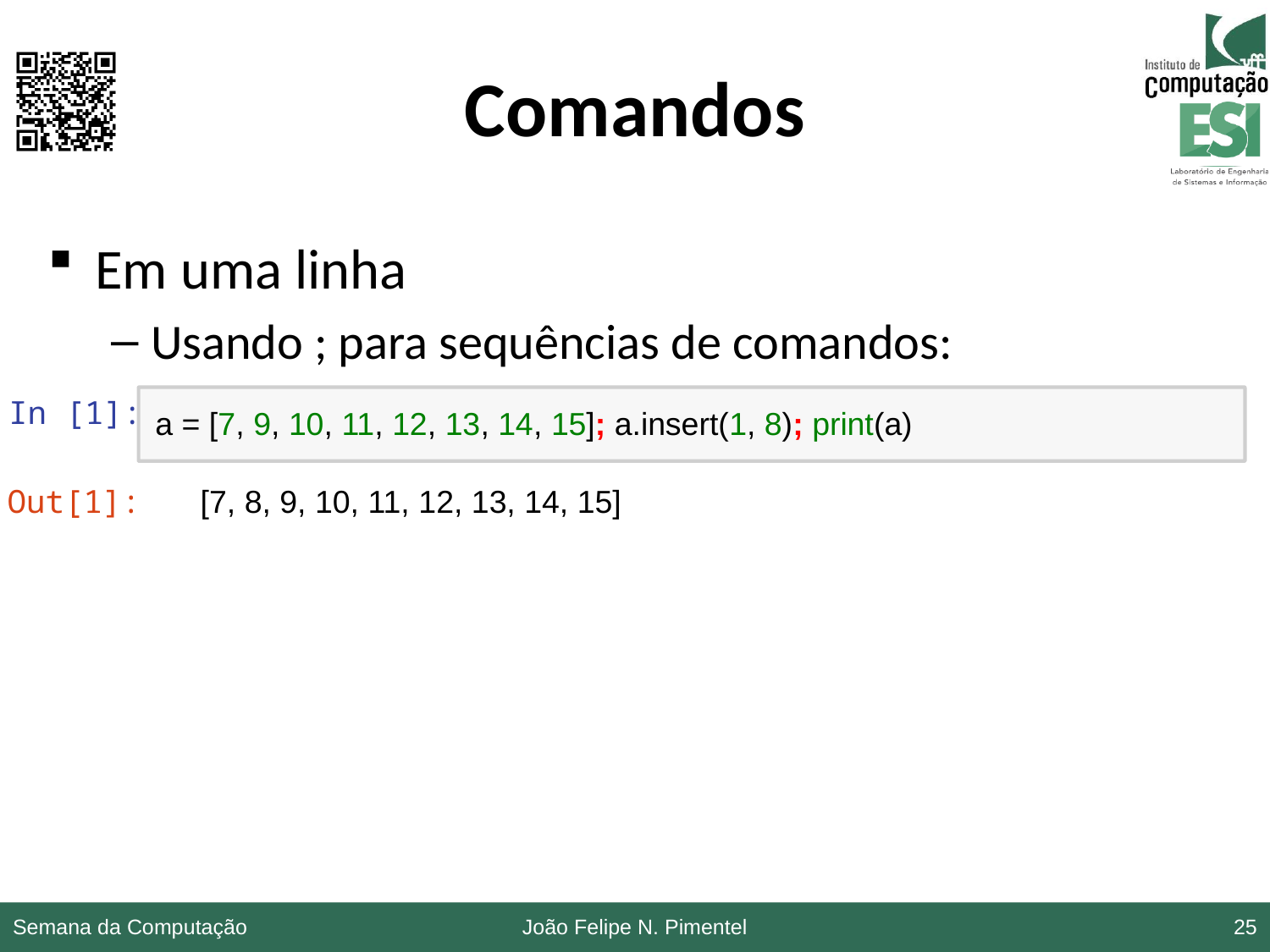

# Comandos
Em uma linha
Usando ; para sequências de comandos:

In [1]:
a = [7, 9, 10, 11, 12, 13, 14, 15]; a.insert(1, 8); print(a)
Out[1]:
[7, 8, 9, 10, 11, 12, 13, 14, 15]
Semana da Computação
João Felipe N. Pimentel
25